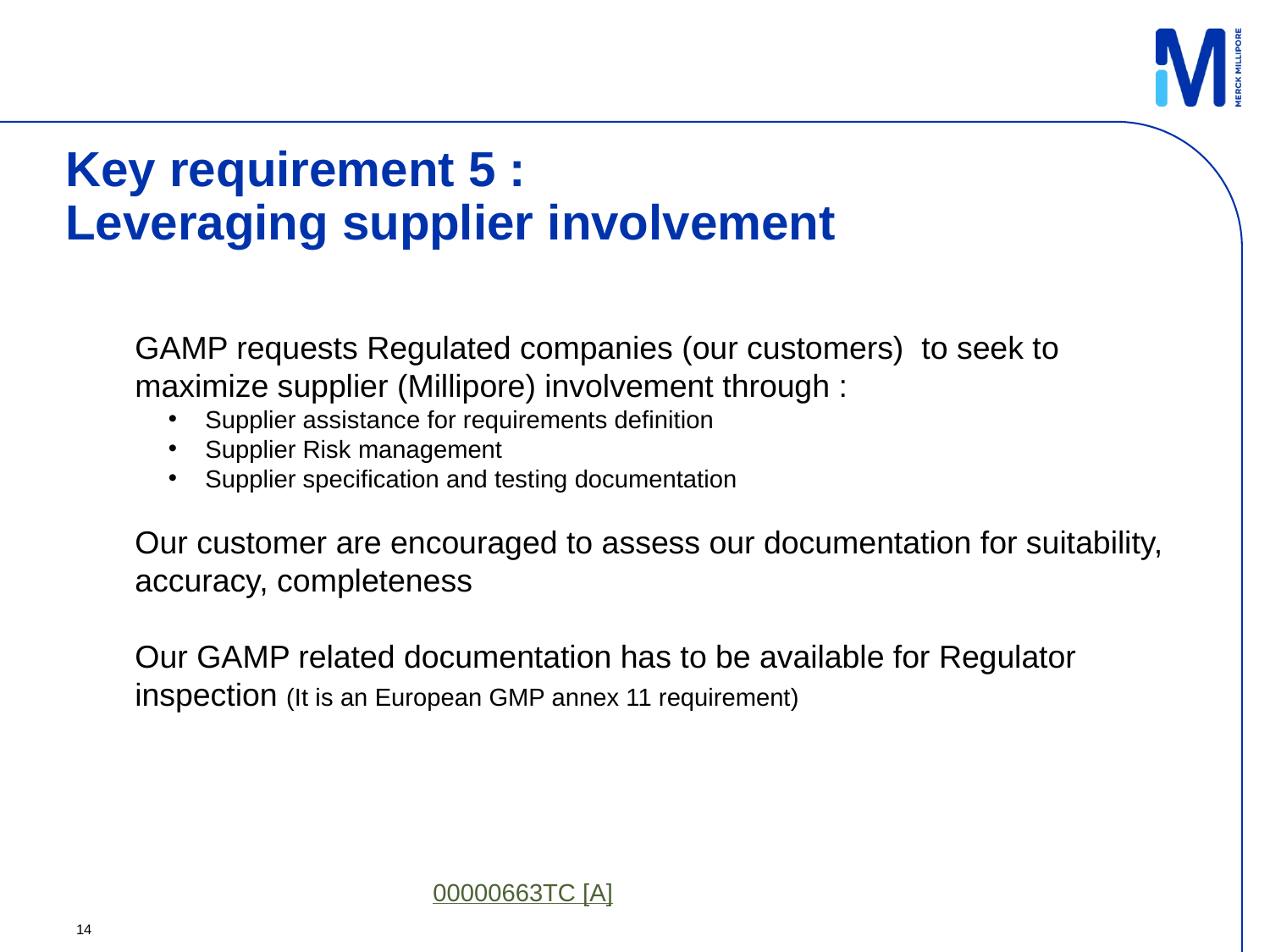

Key requirement 5 :
Leveraging supplier involvement

GAMP requests Regulated companies (our customers)  to seek to maximize supplier (Millipore) involvement through :
 Supplier assistance for requirements definition
 Supplier Risk management
 Supplier specification and testing documentation

Our customer are encouraged to assess our documentation for suitability, accuracy, completeness

Our GAMP related documentation has to be available for Regulator inspection (It is an European GMP annex 11 requirement)

00000663TC [A]
14